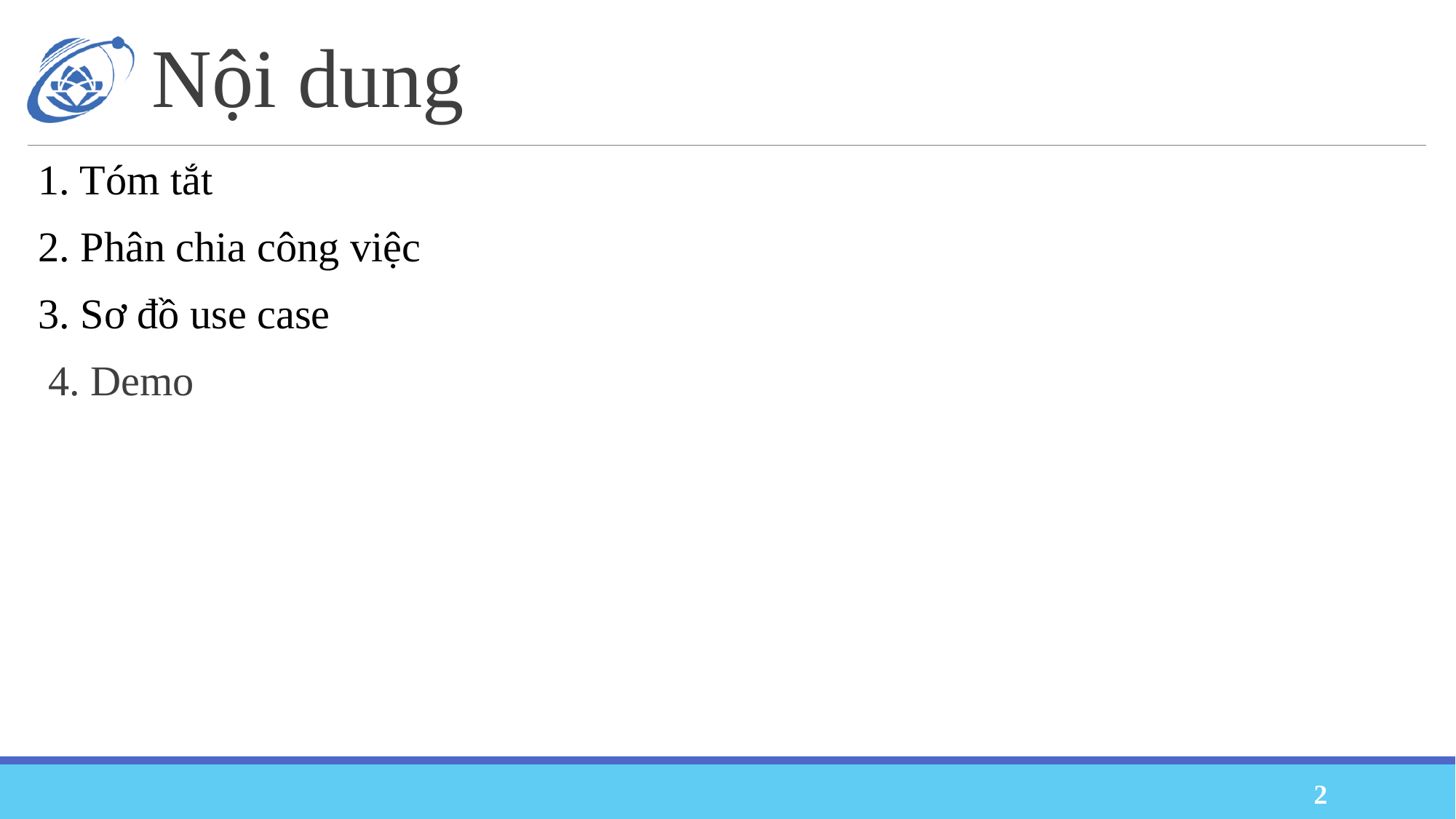

# Nội dung
1. Tóm tắt
2. Phân chia công việc
3. Sơ đồ use case
  4. Demo
2